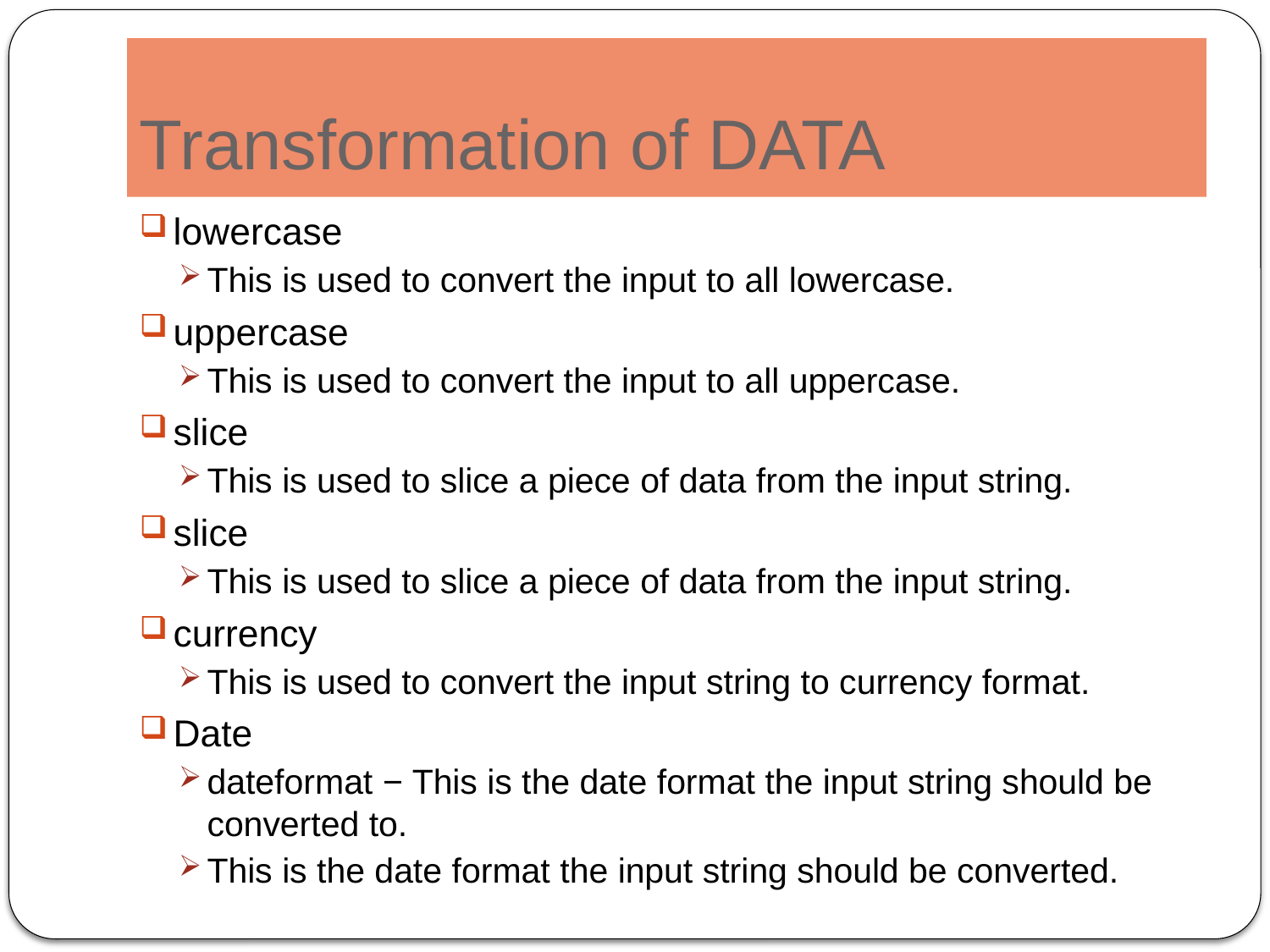

# Transformation of DATA
lowercase
This is used to convert the input to all lowercase.
uppercase
This is used to convert the input to all uppercase.
slice
This is used to slice a piece of data from the input string.
slice
This is used to slice a piece of data from the input string.
currency
This is used to convert the input string to currency format.
Date
dateformat − This is the date format the input string should be converted to.
This is the date format the input string should be converted.